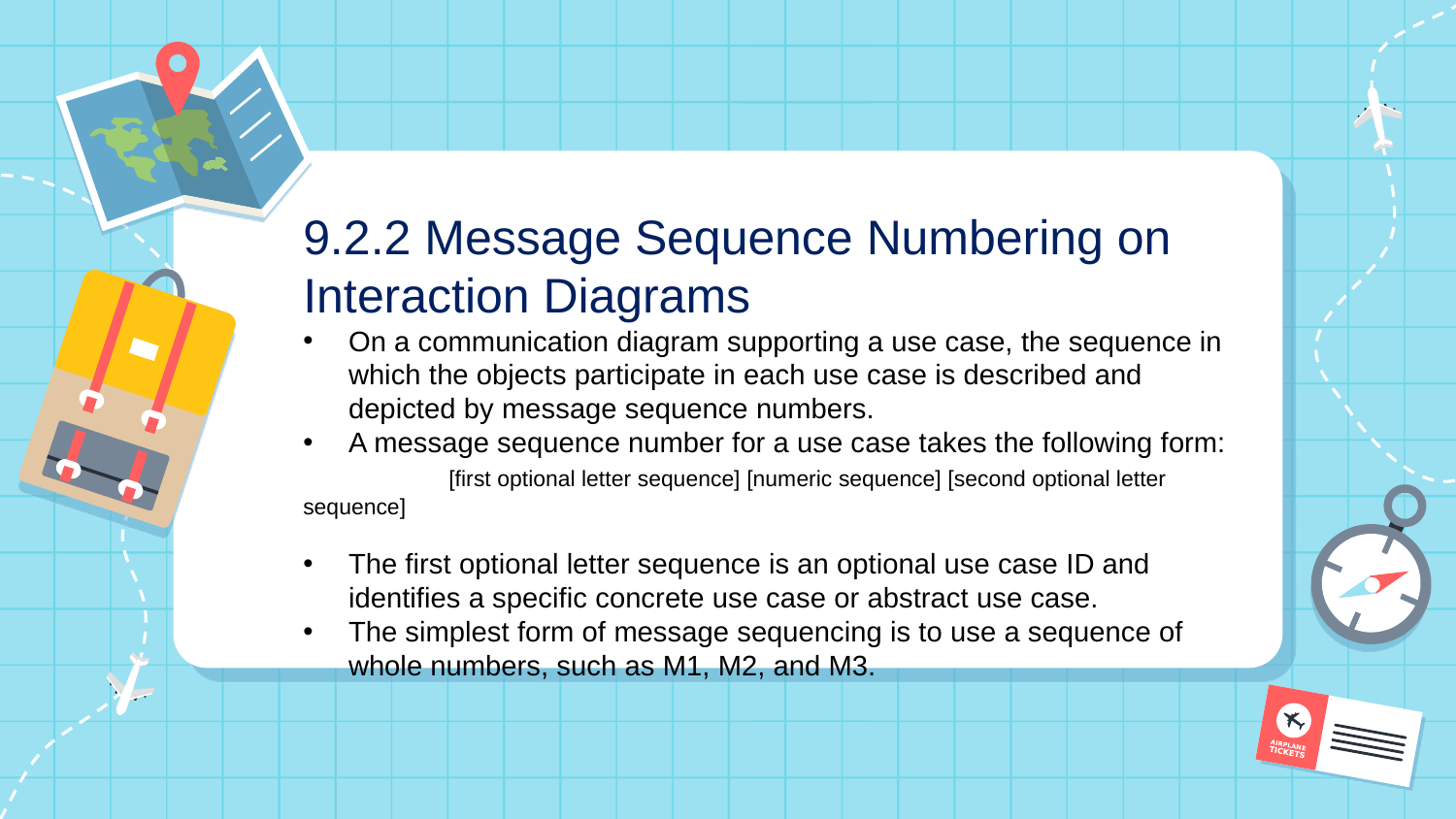

9.2.2 Message Sequence Numbering on Interaction Diagrams
On a communication diagram supporting a use case, the sequence in which the objects participate in each use case is described and depicted by message sequence numbers.
A message sequence number for a use case takes the following form:
       	[first optional letter sequence] [numeric sequence] [second optional letter sequence]

The first optional letter sequence is an optional use case ID and identifies a specific concrete use case or abstract use case.
The simplest form of message sequencing is to use a sequence of whole numbers, such as M1, M2, and M3.